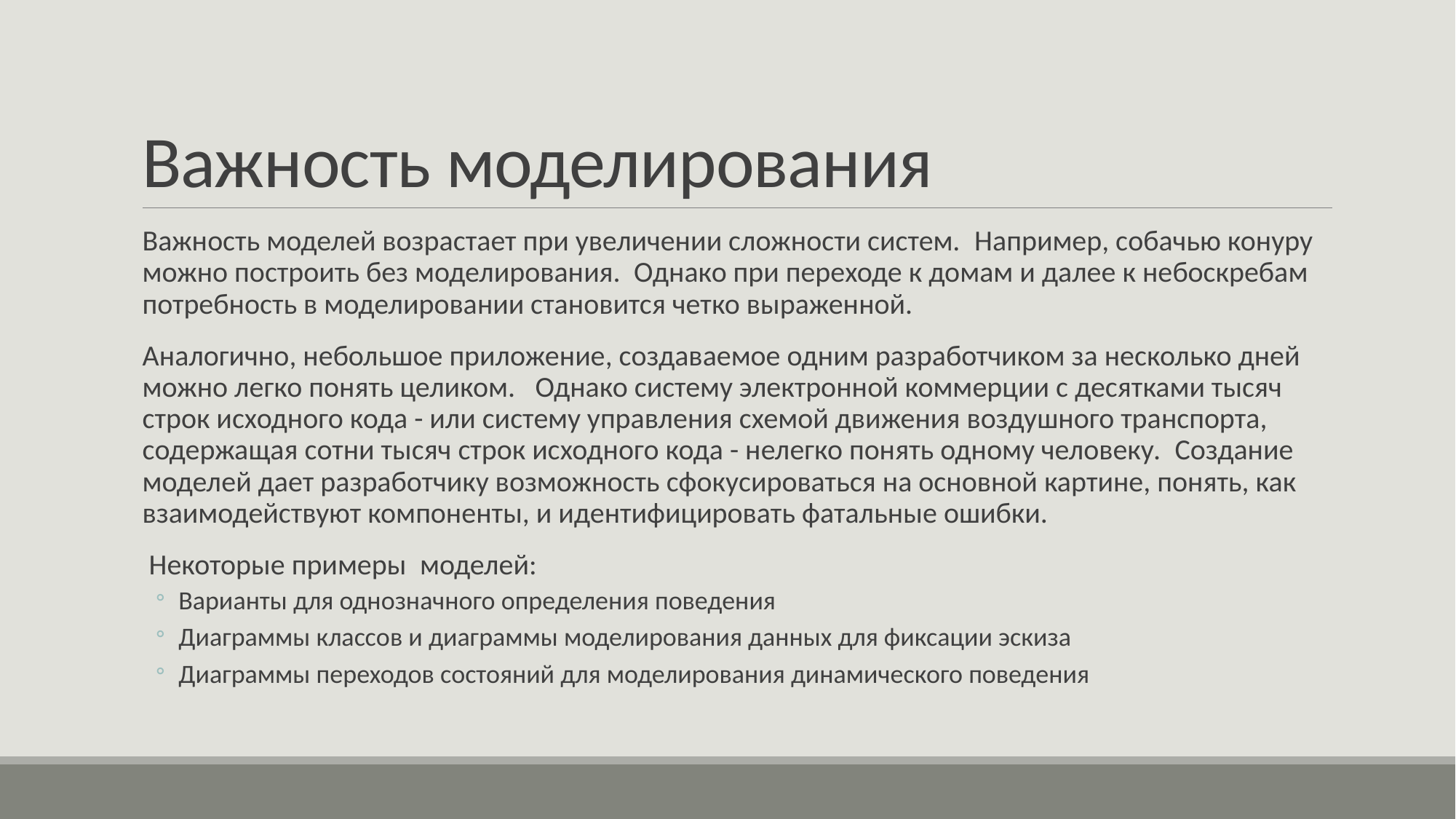

# Важность моделирования
Важность моделей возрастает при увеличении сложности систем.  Например, собачью конуру можно построить без моделирования.  Однако при переходе к домам и далее к небоскребам потребность в моделировании становится четко выраженной.
Аналогично, небольшое приложение, создаваемое одним разработчиком за несколько дней можно легко понять целиком.   Однако систему электронной коммерции с десятками тысяч строк исходного кода - или систему управления схемой движения воздушного транспорта, содержащая сотни тысяч строк исходного кода - нелегко понять одному человеку.  Создание моделей дает разработчику возможность сфокусироваться на основной картине, понять, как взаимодействуют компоненты, и идентифицировать фатальные ошибки.
 Некоторые примеры  моделей:
Варианты для однозначного определения поведения
Диаграммы классов и диаграммы моделирования данных для фиксации эскиза
Диаграммы переходов состояний для моделирования динамического поведения